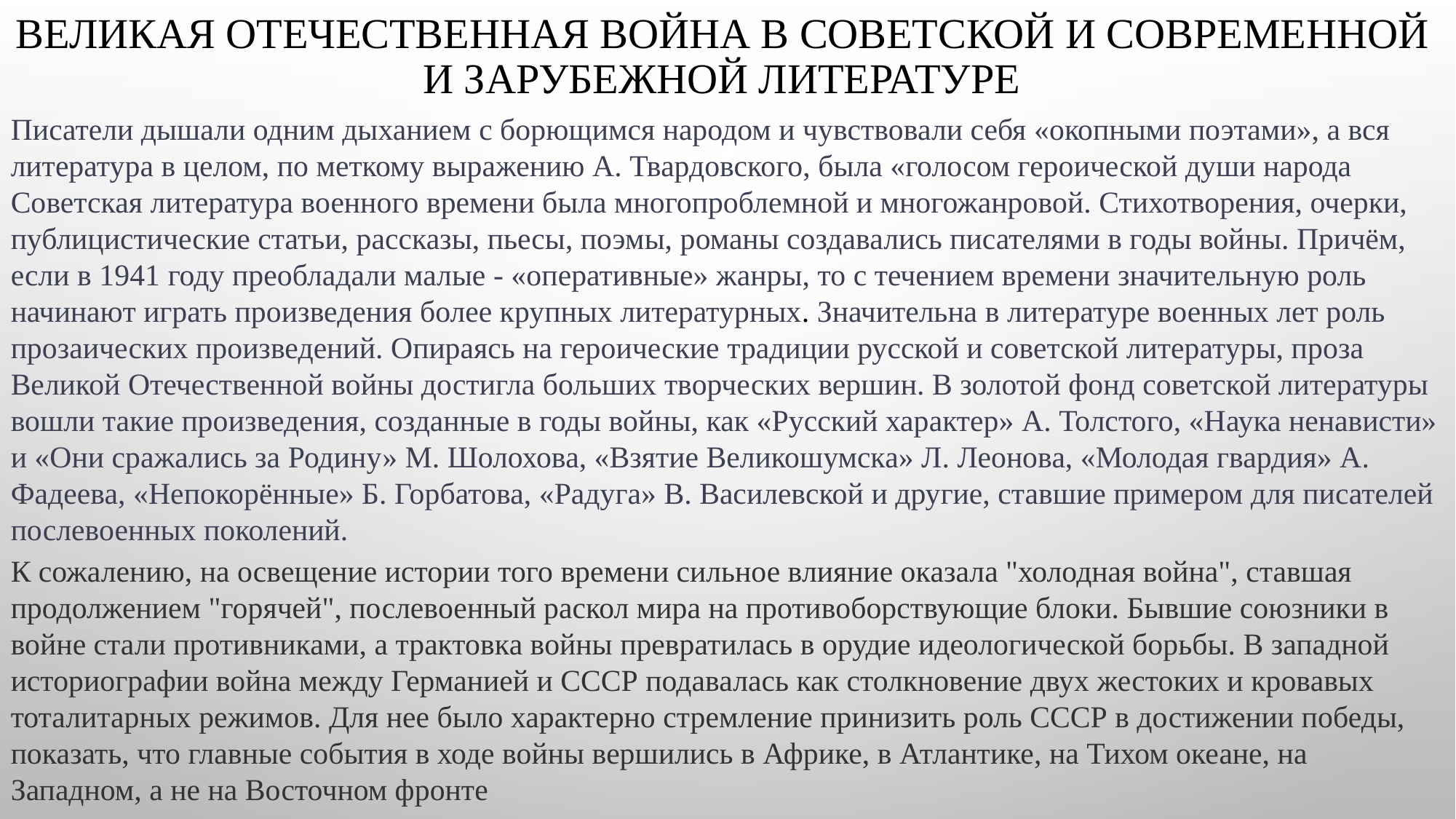

# Великая Отечественная война в советской и современной  и зарубежной литературе
Писатели дышали одним дыханием с борющимся народом и чувствовали себя «окопными поэтами», а вся литература в целом, по меткому выражению А. Твардовского, была «голосом героической души народа
Советская литература военного времени была многопроблемной и многожанровой. Стихотворения, очерки, публицистические статьи, рассказы, пьесы, поэмы, романы создавались писателями в годы войны. Причём, если в 1941 году преобладали малые - «оперативные» жанры, то с течением времени значительную роль начинают играть произведения более крупных литературных. Значительна в литературе военных лет роль прозаических произведений. Опираясь на героические традиции русской и советской литературы, проза Великой Отечественной войны достигла больших творческих вершин. В золотой фонд советской литературы вошли такие произведения, созданные в годы войны, как «Русский характер» А. Толстого, «Наука ненависти» и «Они сражались за Родину» М. Шолохова, «Взятие Великошумска» Л. Леонова, «Молодая гвардия» А. Фадеева, «Непокорённые» Б. Горбатова, «Радуга» В. Василевской и другие, ставшие примером для писателей послевоенных поколений.
К сожалению, на освещение истории того времени сильное влияние оказала "холодная война", ставшая продолжением "горячей", послевоенный раскол мира на противоборствующие блоки. Бывшие союзники в войне стали противниками, а трактовка войны превратилась в орудие идеологической борьбы. В западной историографии война между Германией и СССР подавалась как столкновение двух жестоких и кровавых тоталитарных режимов. Для нее было характерно стремление принизить роль СССР в достижении победы, показать, что главные события в ходе войны вершились в Африке, в Атлантике, на Тихом океане, на Западном, а не на Восточном фронте